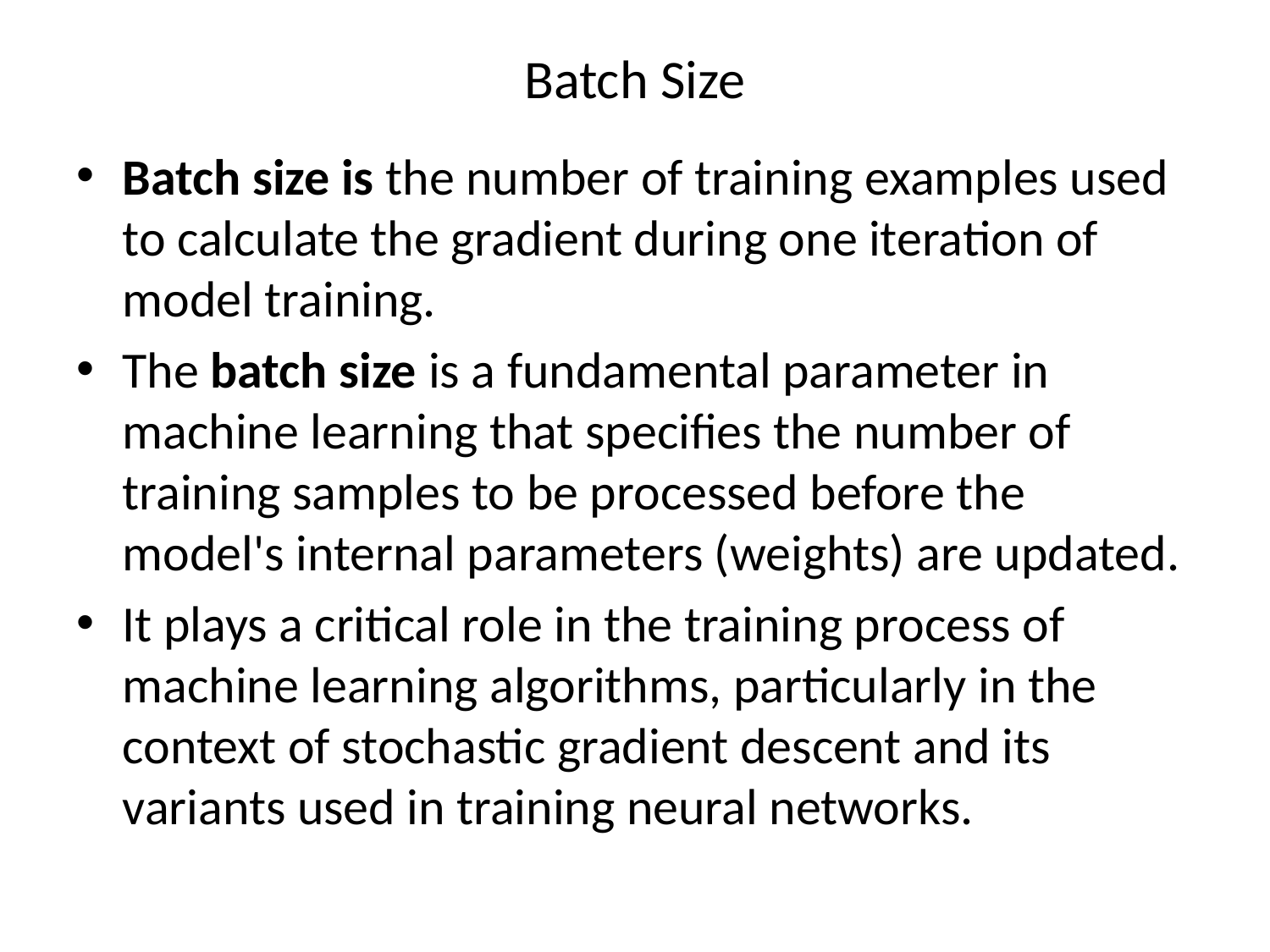

# Batch Size
Batch size is the number of training examples used to calculate the gradient during one iteration of model training.
The batch size is a fundamental parameter in machine learning that specifies the number of training samples to be processed before the model's internal parameters (weights) are updated.
It plays a critical role in the training process of machine learning algorithms, particularly in the context of stochastic gradient descent and its variants used in training neural networks.